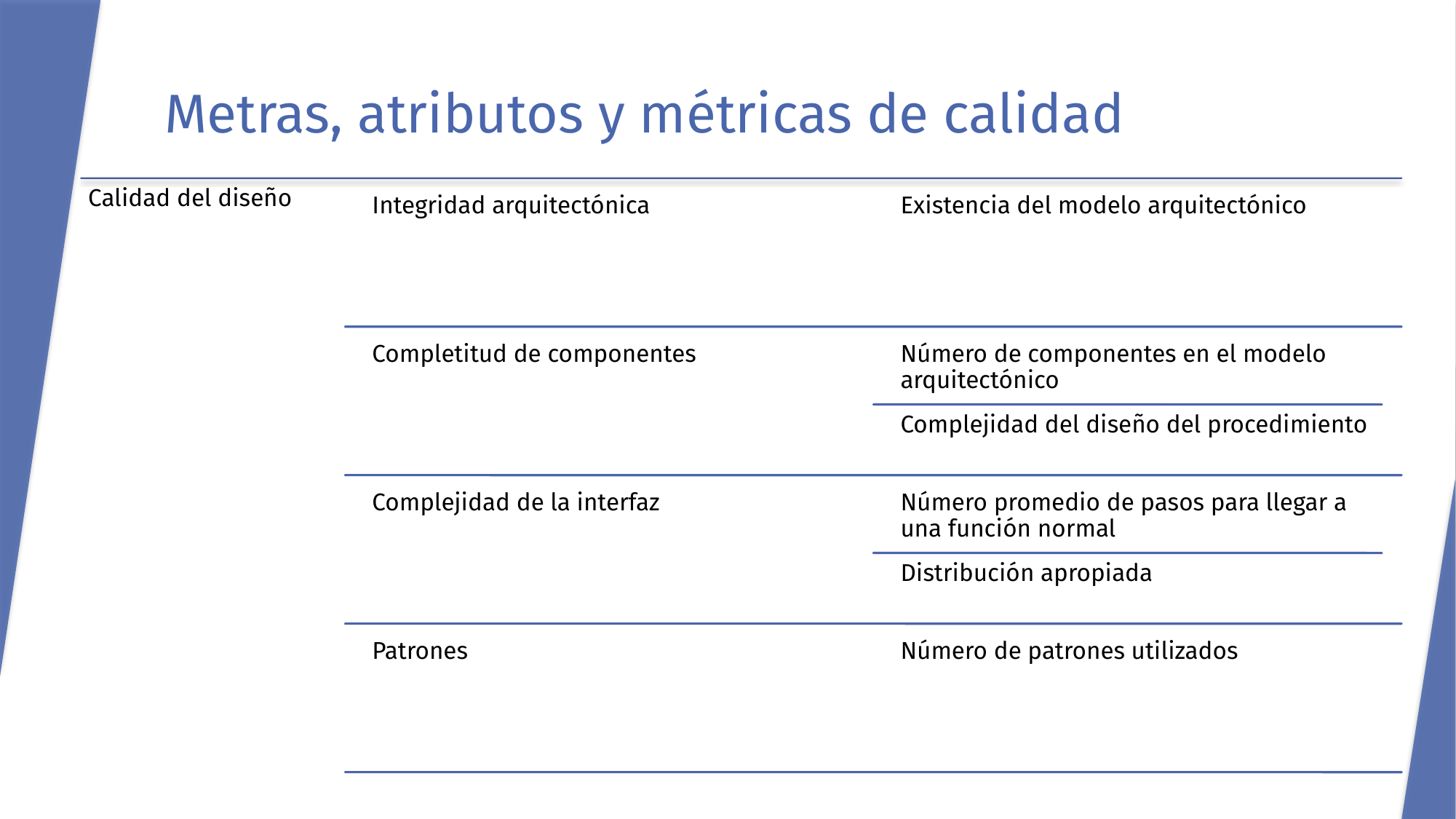

# Metras, atributos y métricas de calidad
Calidad del diseño
Integridad arquitectónica
Existencia del modelo arquitectónico
Completitud de componentes
Número de componentes en el modelo arquitectónico
Complejidad del diseño del procedimiento
Complejidad de la interfaz
Número promedio de pasos para llegar a una función normal
Distribución apropiada
Patrones
Número de patrones utilizados